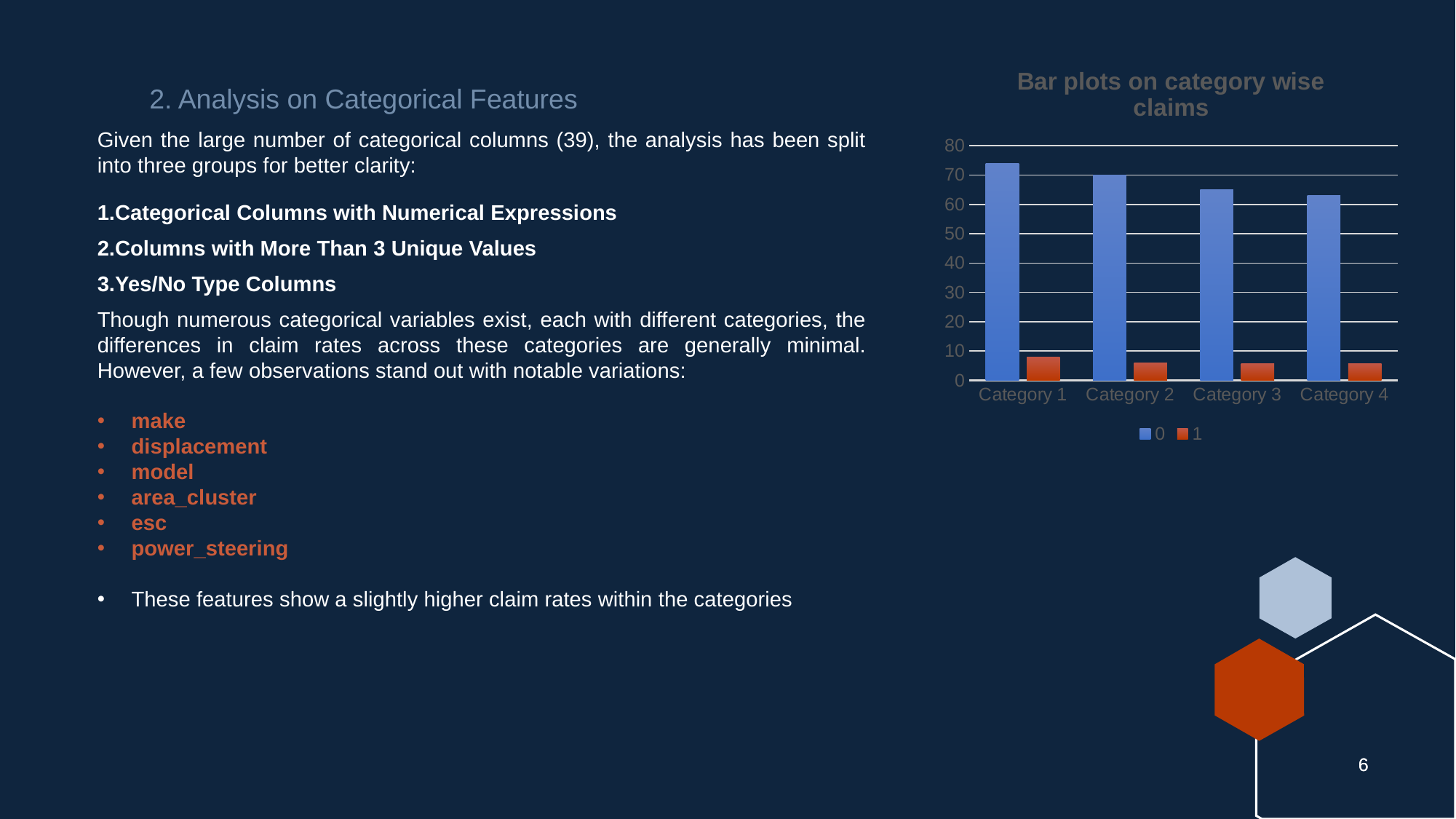

### Chart: Bar plots on category wise claims

| Category | 0 | 1 |
|---|---|---|
| Category 1 | 74.0 | 8.0 |
| Category 2 | 70.0 | 6.0 |
| Category 3 | 65.0 | 5.7 |
| Category 4 | 63.0 | 5.6 |
2. Analysis on Categorical Features
Given the large number of categorical columns (39), the analysis has been split into three groups for better clarity:

Categorical Columns with Numerical Expressions
Columns with More Than 3 Unique Values
Yes/No Type Columns
Though numerous categorical variables exist, each with different categories, the differences in claim rates across these categories are generally minimal. However, a few observations stand out with notable variations:

make
displacement
model
area_cluster
esc
power_steering

These features show a slightly higher claim rates within the categories
6
6